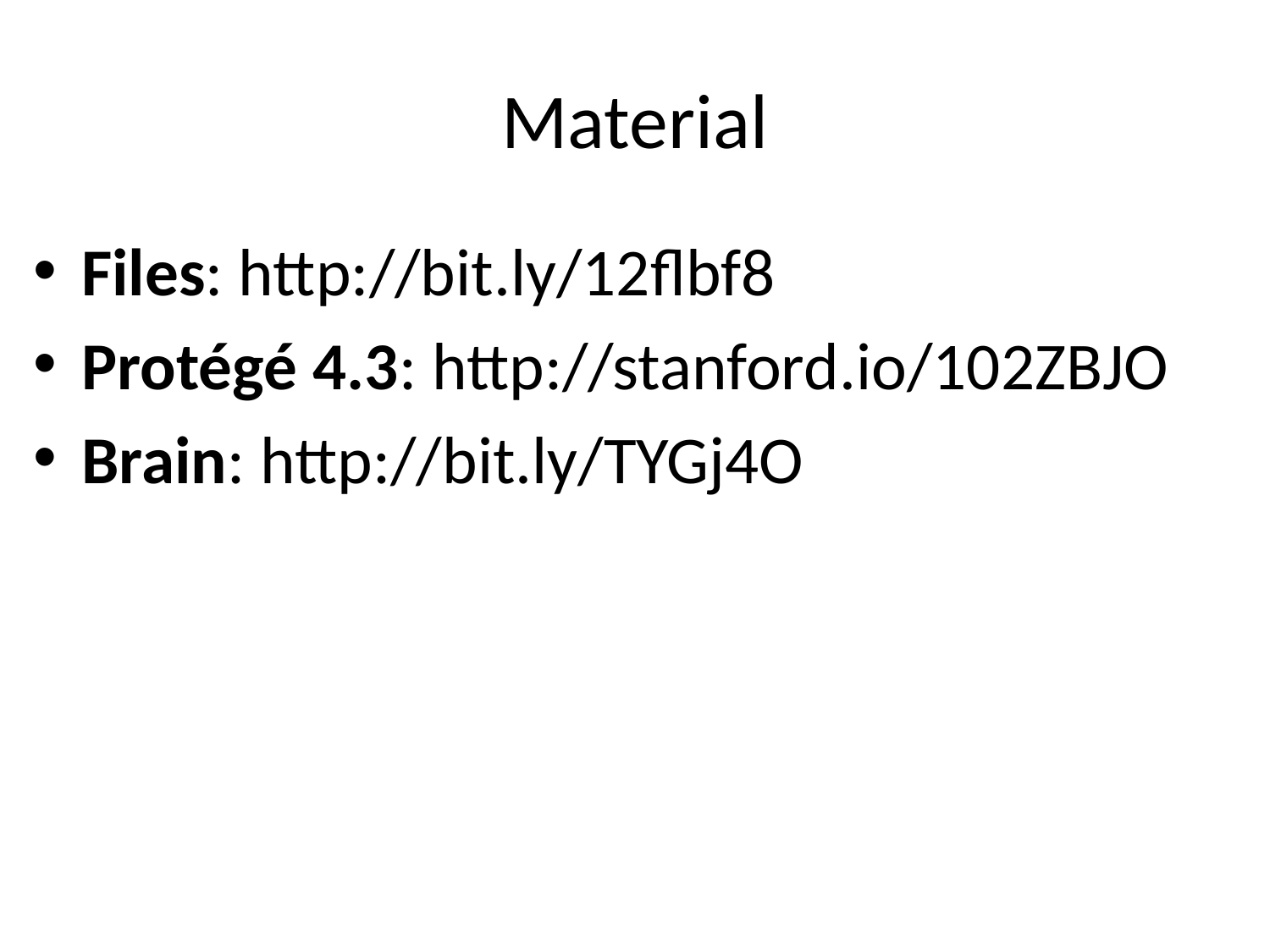

# Material
Files: http://bit.ly/12flbf8
Protégé 4.3: http://stanford.io/102ZBJO
Brain: http://bit.ly/TYGj4O